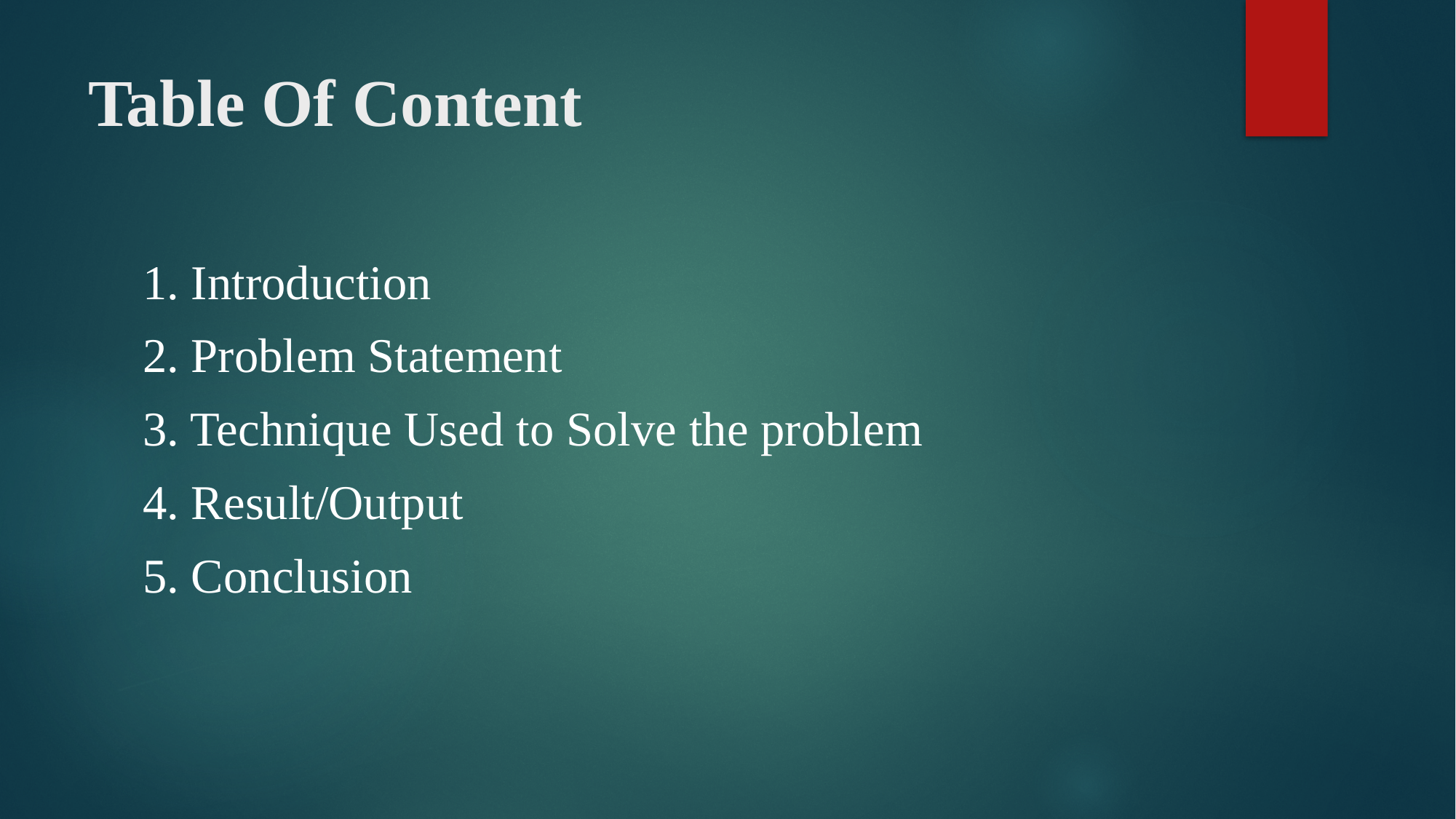

# Table Of Content
1. Introduction
2. Problem Statement
3. Technique Used to Solve the problem
4. Result/Output
5. Conclusion